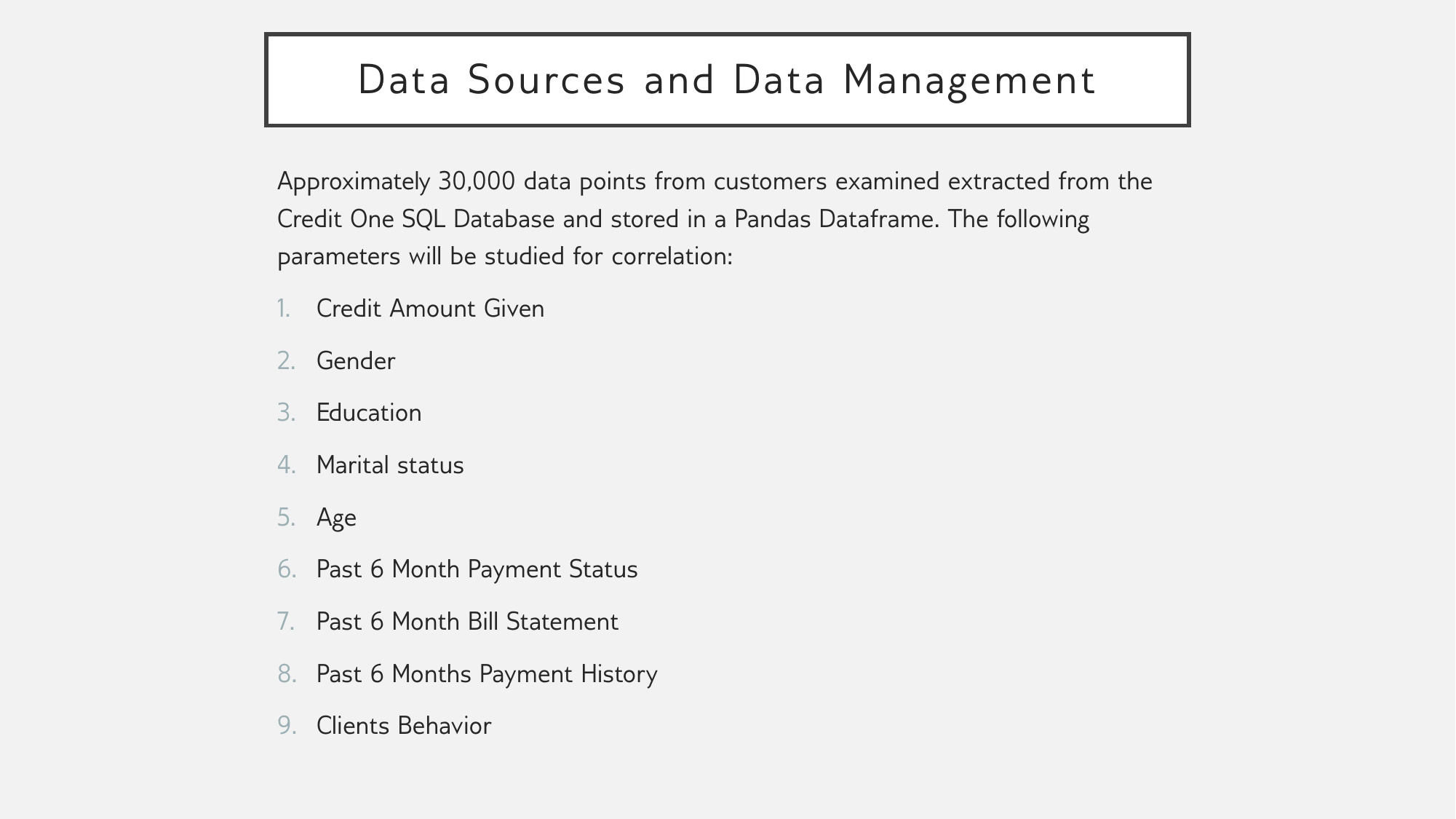

# Data Sources and Data Management
Approximately 30,000 data points from customers examined extracted from the Credit One SQL Database and stored in a Pandas Dataframe. The following parameters will be studied for correlation:
Credit Amount Given
Gender
Education
Marital status
Age
Past 6 Month Payment Status
Past 6 Month Bill Statement
Past 6 Months Payment History
Clients Behavior